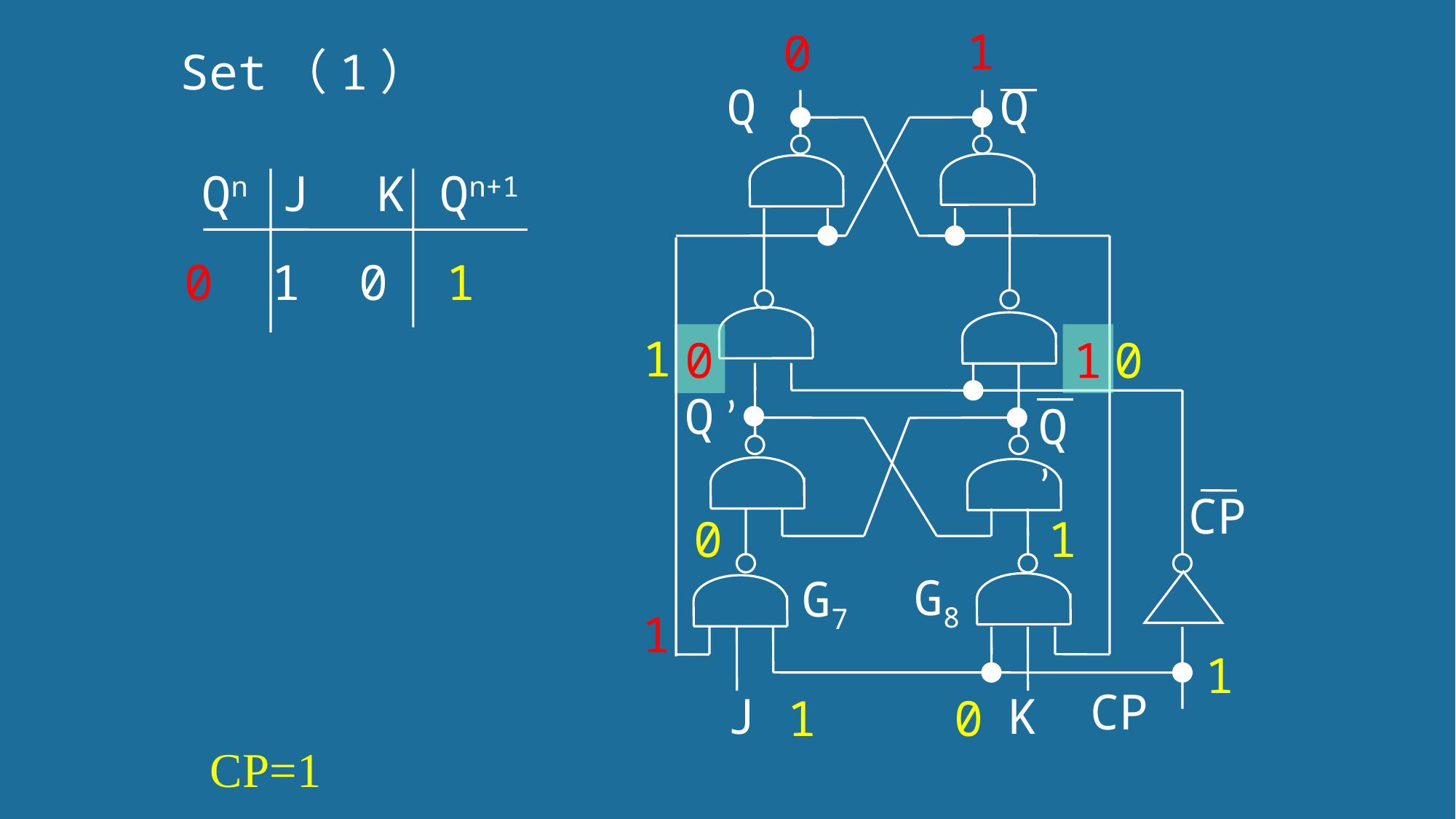

1
0
Set（1）
Q
Q

Qn  J    K  Qn+1

0  1  0  1

1
0
1
0

Q ’

Q ’

CP

0
1

G8
G7

1

1

CP
J
K
1
0
CP=1